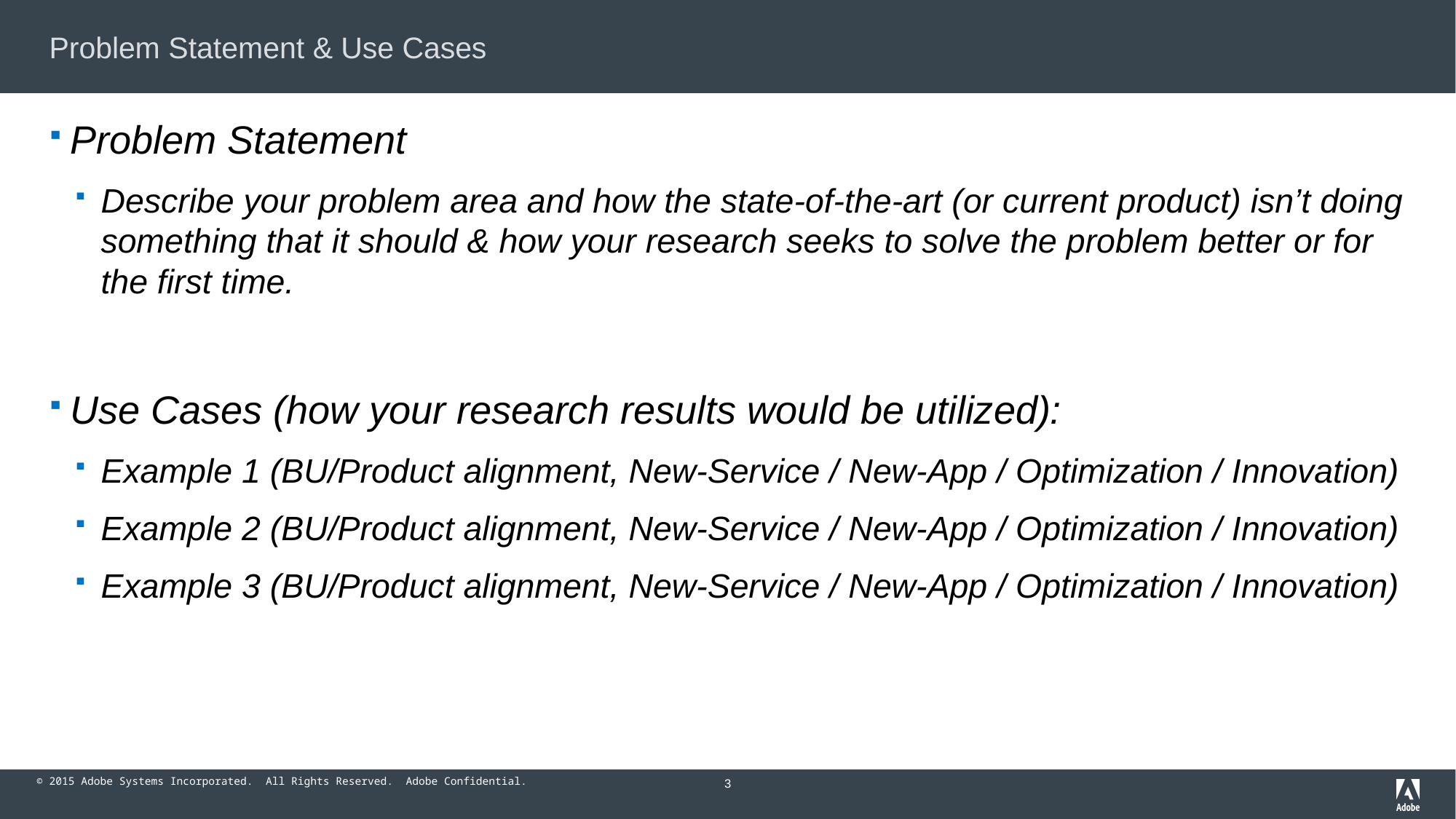

# Problem Statement & Use Cases
Problem Statement
Describe your problem area and how the state-of-the-art (or current product) isn’t doing something that it should & how your research seeks to solve the problem better or for the first time.

Use Cases (how your research results would be utilized):
Example 1 (BU/Product alignment, New-Service / New-App / Optimization / Innovation)
Example 2 (BU/Product alignment, New-Service / New-App / Optimization / Innovation)
Example 3 (BU/Product alignment, New-Service / New-App / Optimization / Innovation)

3